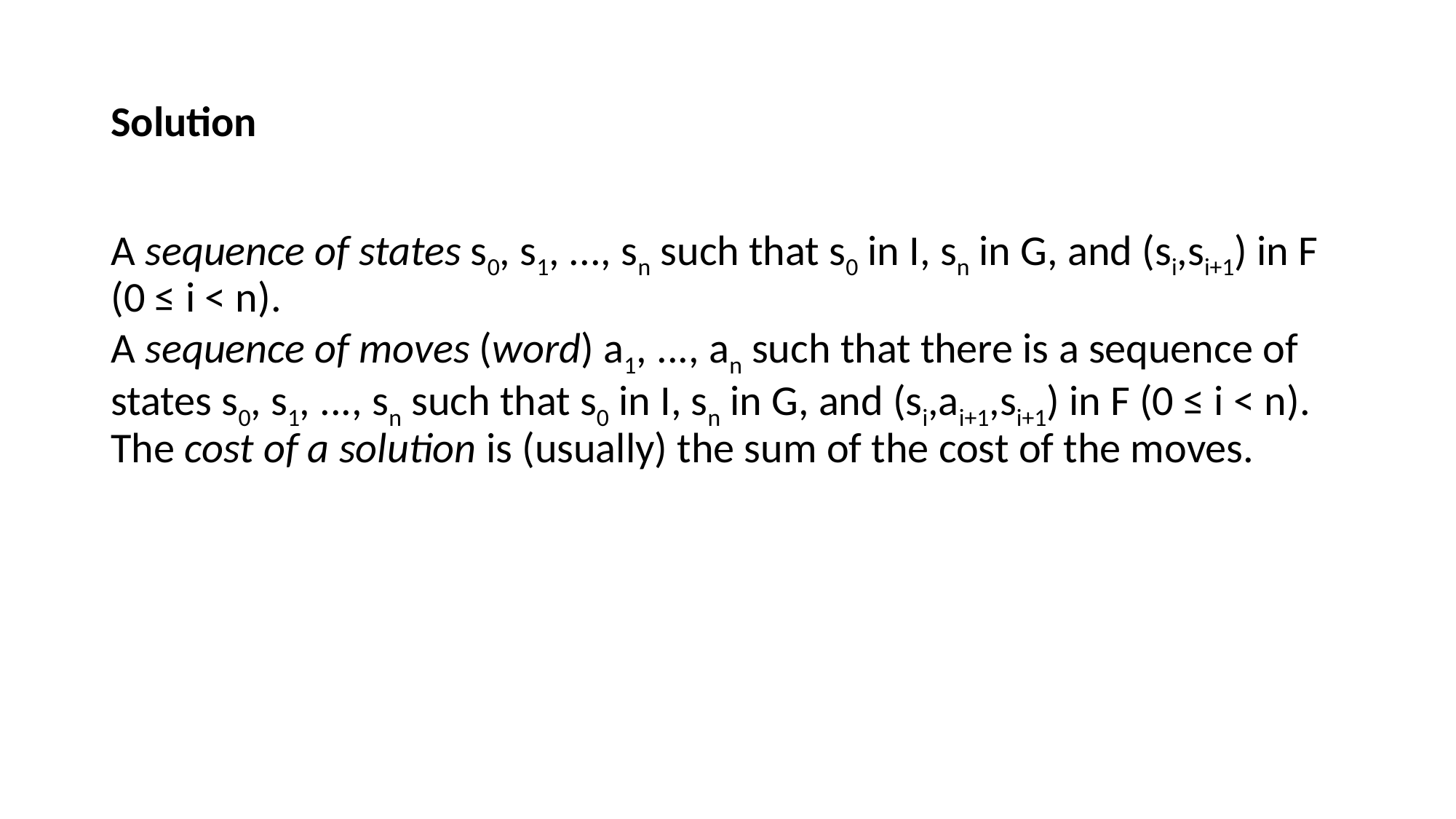

# Solution
A sequence of states s0, s1, ..., sn such that s0 in I, sn in G, and (si,si+1) in F (0 ≤ i < n).
A sequence of moves (word) a1, ..., an such that there is a sequence of states s0, s1, ..., sn such that s0 in I, sn in G, and (si,ai+1,si+1) in F (0 ≤ i < n).
The cost of a solution is (usually) the sum of the cost of the moves.